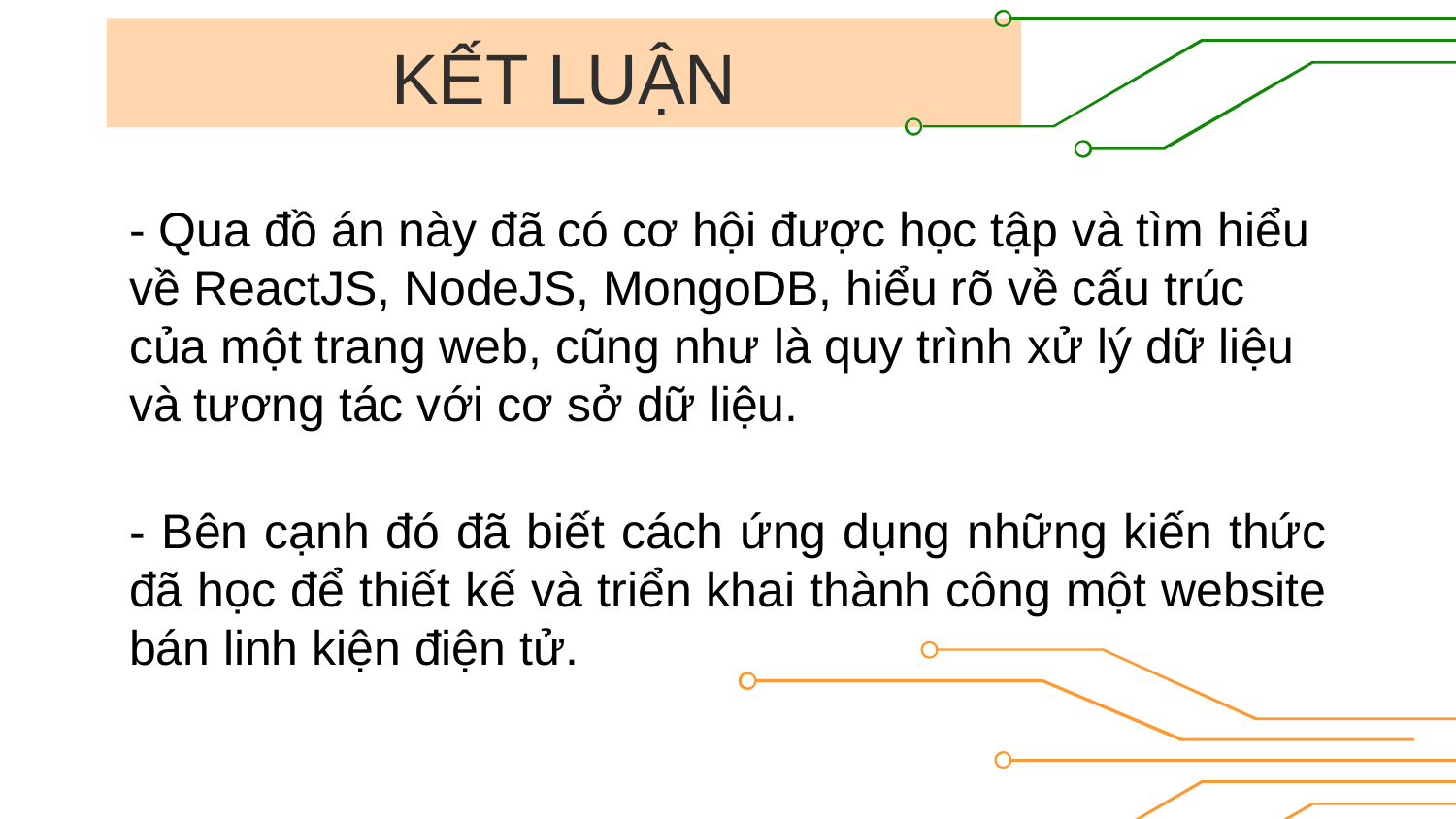

# KẾT LUẬN
- Qua đồ án này đã có cơ hội được học tập và tìm hiểu về ReactJS, NodeJS, MongoDB, hiểu rõ về cấu trúc của một trang web, cũng như là quy trình xử lý dữ liệu và tương tác với cơ sở dữ liệu.
- Bên cạnh đó đã biết cách ứng dụng những kiến thức đã học để thiết kế và triển khai thành công một website bán linh kiện điện tử.